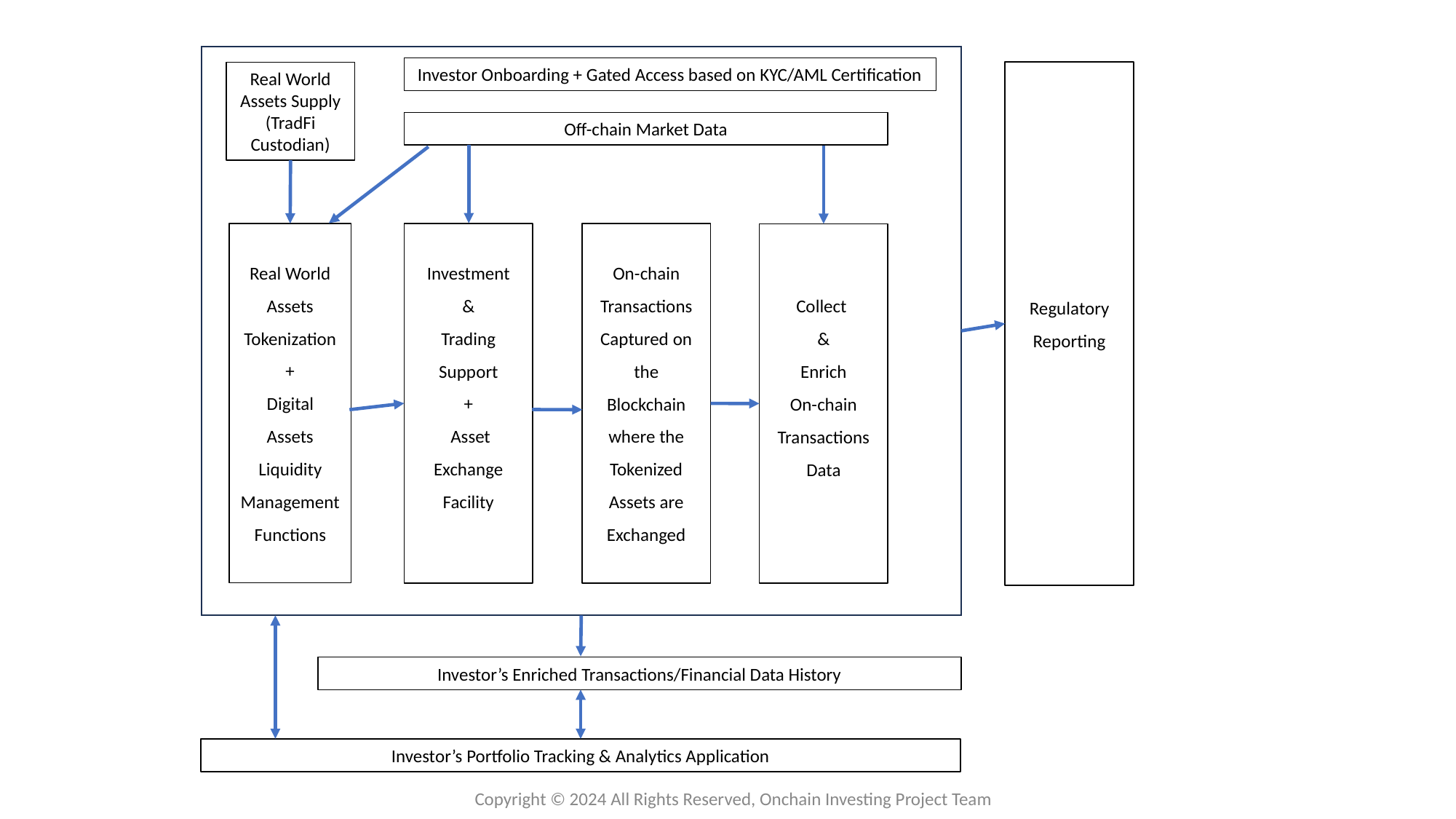

Investor Onboarding + Gated Access based on KYC/AML Certification
Real World Assets Supply (TradFi Custodian)

Regulatory
Reporting

Off-chain Market Data

Real World Assets Tokenization
+
Digital
Assets
Liquidity Management Functions

Investment
&
Trading
Support
+
 Asset Exchange Facility

On-chain
Transactions
Captured on the Blockchain where the Tokenized Assets are Exchanged

Collect
&
Enrich
On-chain
Transactions
Data

Investor’s Enriched Transactions/Financial Data History
Investor’s Portfolio Tracking & Analytics Application
Copyright © 2024 All Rights Reserved, Onchain Investing Project Team